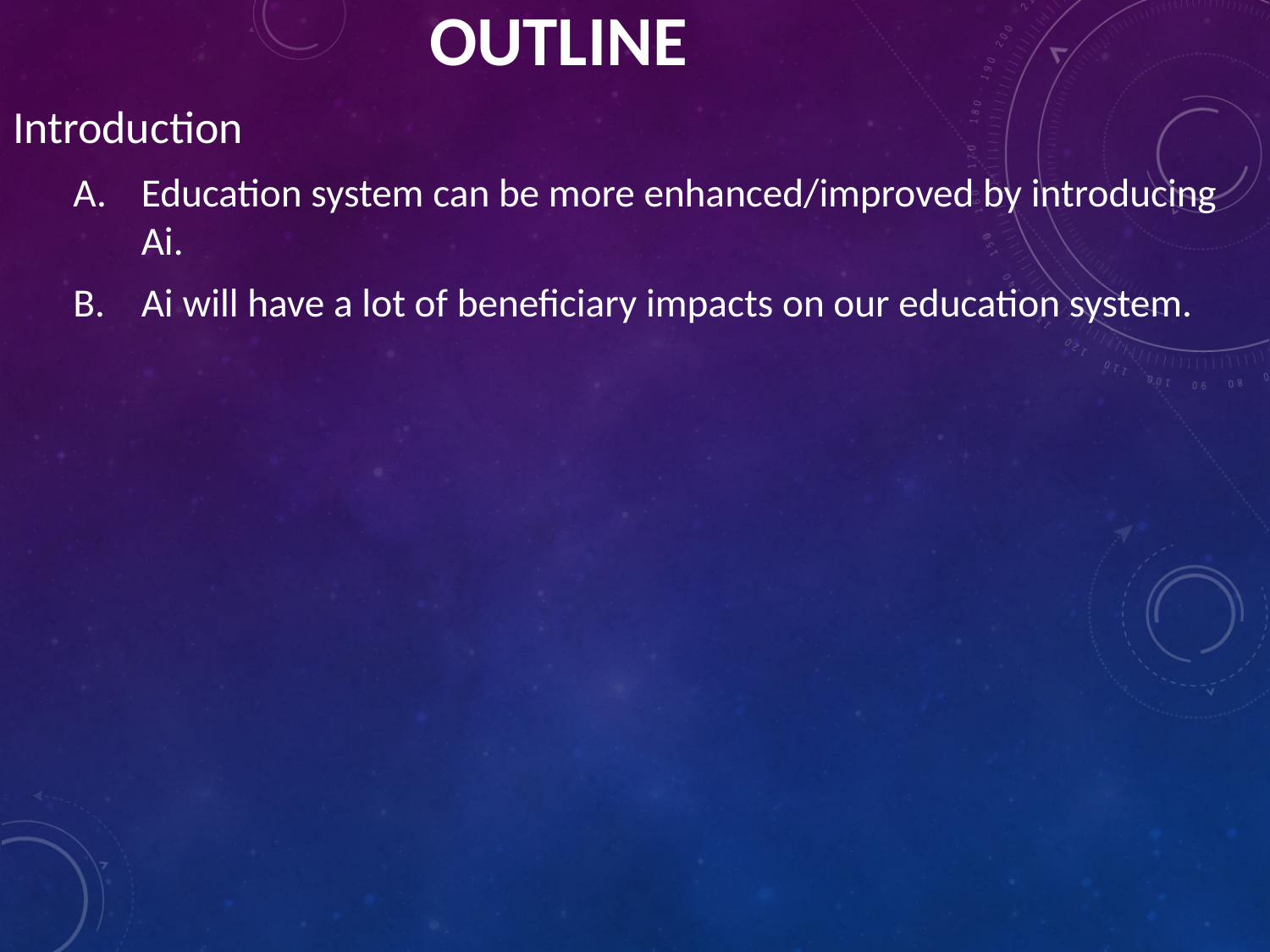

OUTLINE

Introduction
Education system can be more enhanced/improved by introducing Ai.
Ai will have a lot of beneficiary impacts on our education system.